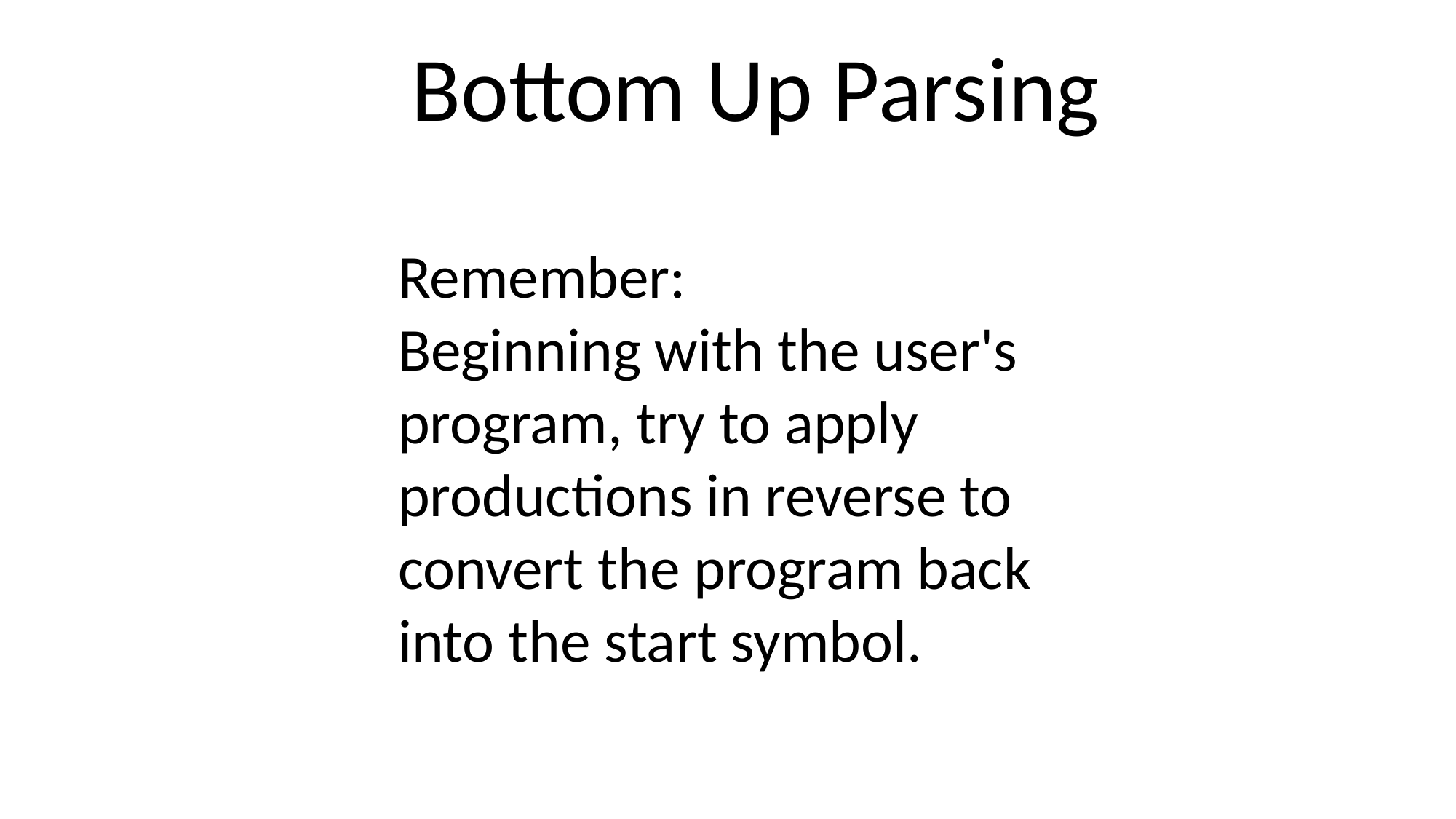

Bottom Up Parsing
Remember:
Beginning with the user's program, try to apply productions in reverse to convert the program back into the start symbol.